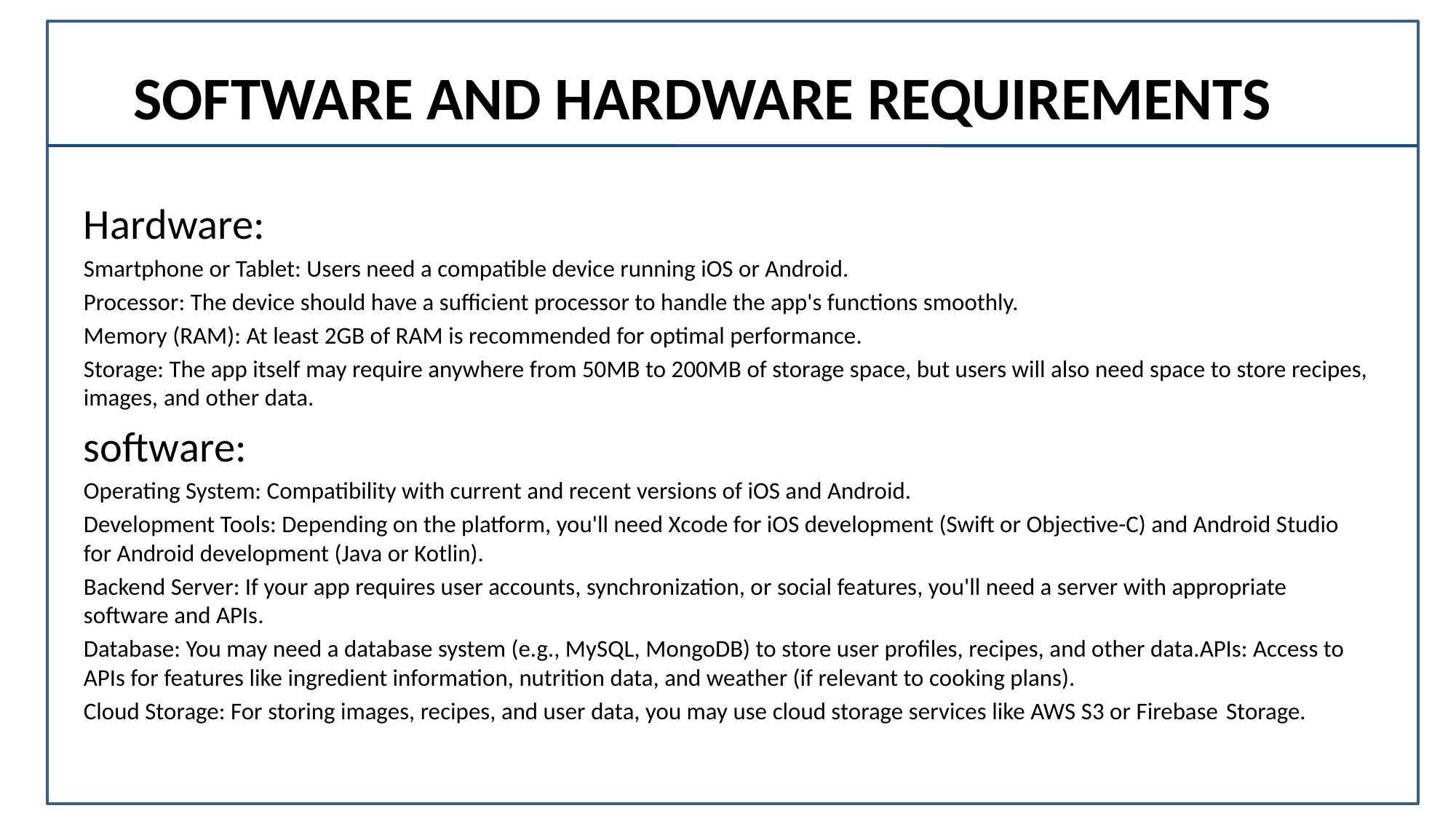

# SOFTWARE AND HARDWARE REQUIREMENTS
Hardware:
Smartphone or Tablet: Users need a compatible device running iOS or Android.
Processor: The device should have a sufficient processor to handle the app's functions smoothly.
Memory (RAM): At least 2GB of RAM is recommended for optimal performance.
Storage: The app itself may require anywhere from 50MB to 200MB of storage space, but users will also need space to store recipes, images, and other data.
software:
Operating System: Compatibility with current and recent versions of iOS and Android.
Development Tools: Depending on the platform, you'll need Xcode for iOS development (Swift or Objective-C) and Android Studio for Android development (Java or Kotlin).
Backend Server: If your app requires user accounts, synchronization, or social features, you'll need a server with appropriate software and APIs.
Database: You may need a database system (e.g., MySQL, MongoDB) to store user profiles, recipes, and other data.APIs: Access to APIs for features like ingredient information, nutrition data, and weather (if relevant to cooking plans).
Cloud Storage: For storing images, recipes, and user data, you may use cloud storage services like AWS S3 or Firebase Storage.